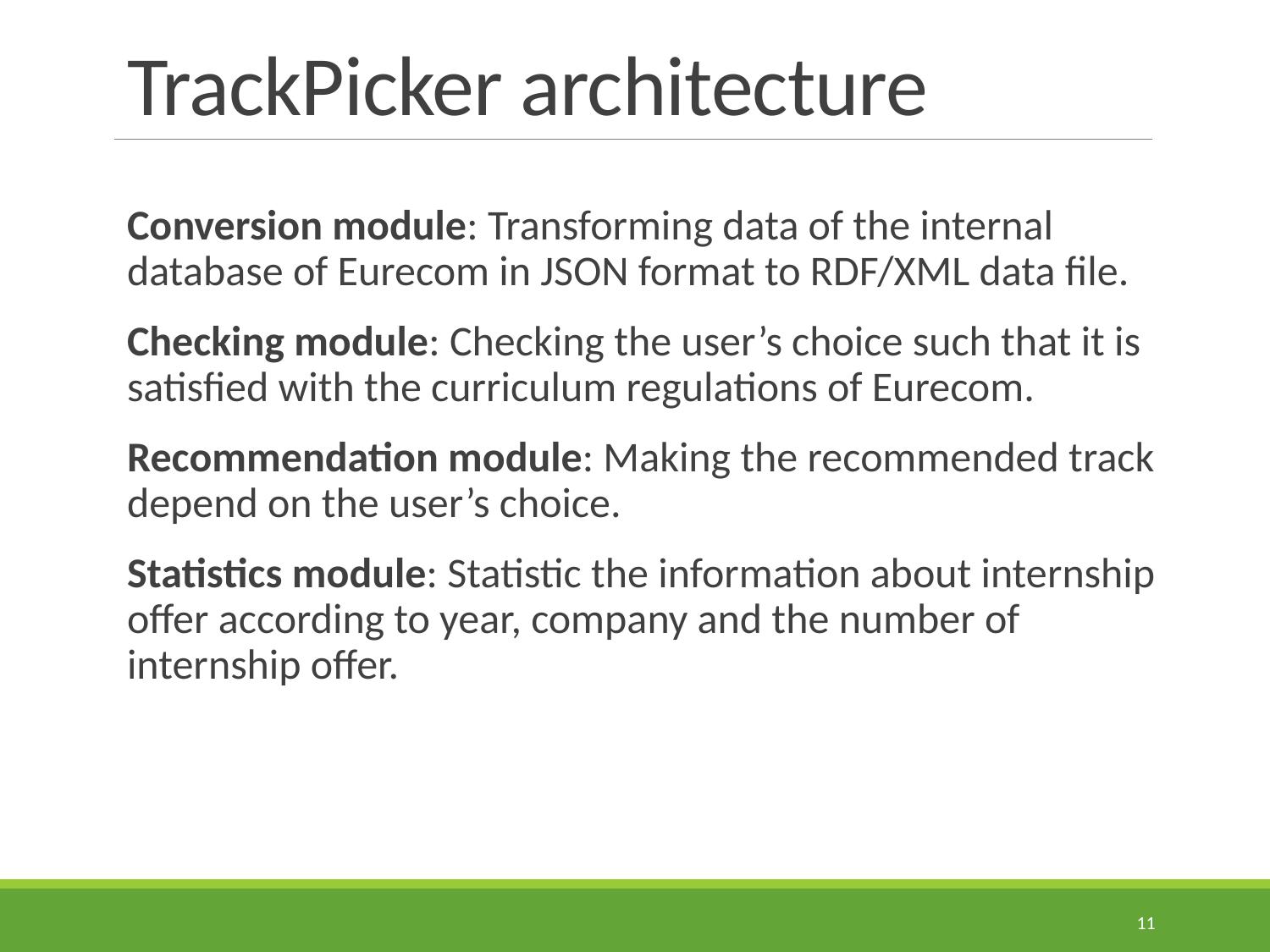

# TrackPicker architecture
Conversion module: Transforming data of the internal database of Eurecom in JSON format to RDF/XML data file.
Checking module: Checking the user’s choice such that it is satisfied with the curriculum regulations of Eurecom.
Recommendation module: Making the recommended track depend on the user’s choice.
Statistics module: Statistic the information about internship offer according to year, company and the number of internship offer.
11